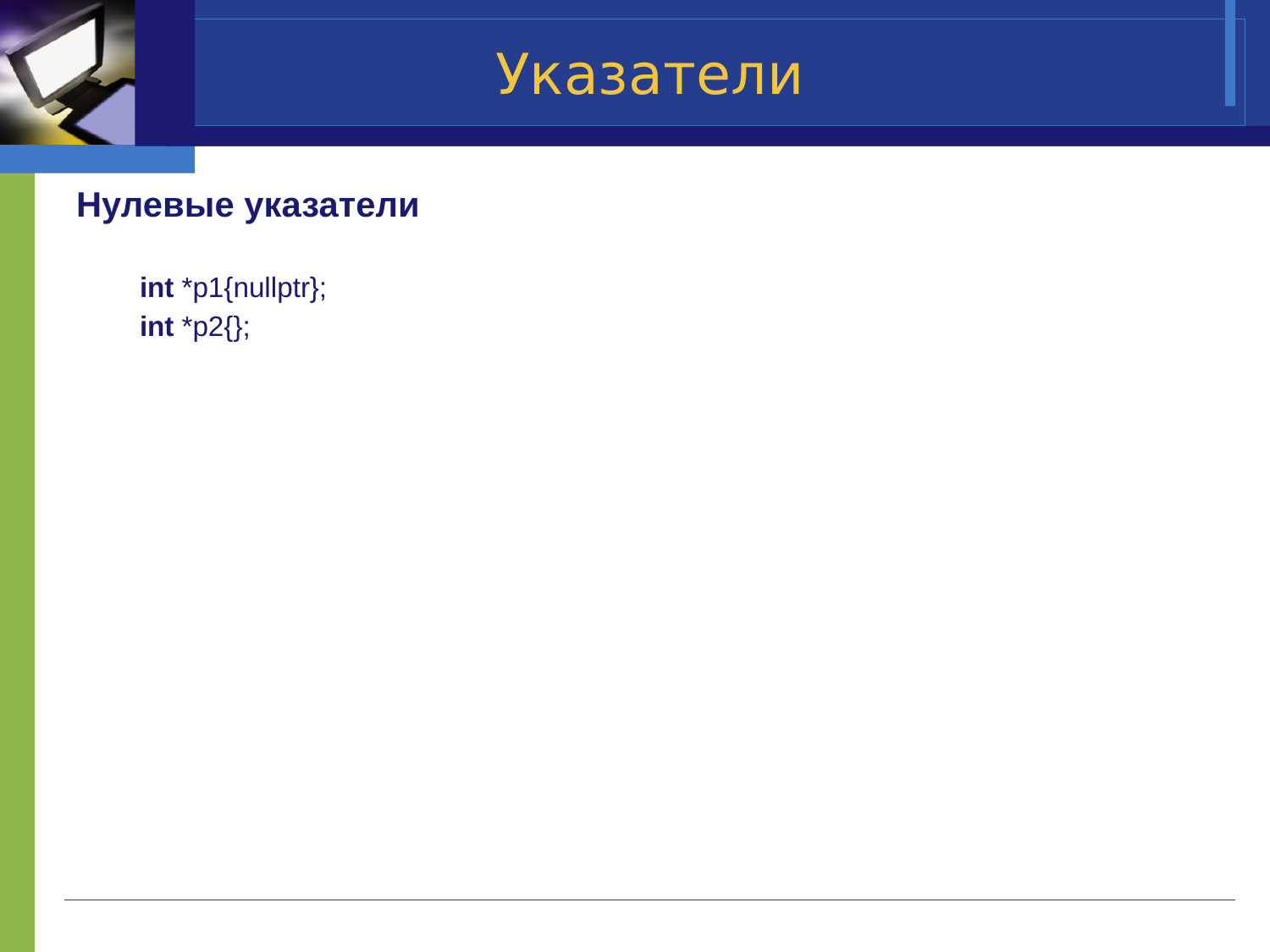

# Указатели
Нулевые указатели

int *p1{nullptr};
int *p2{};